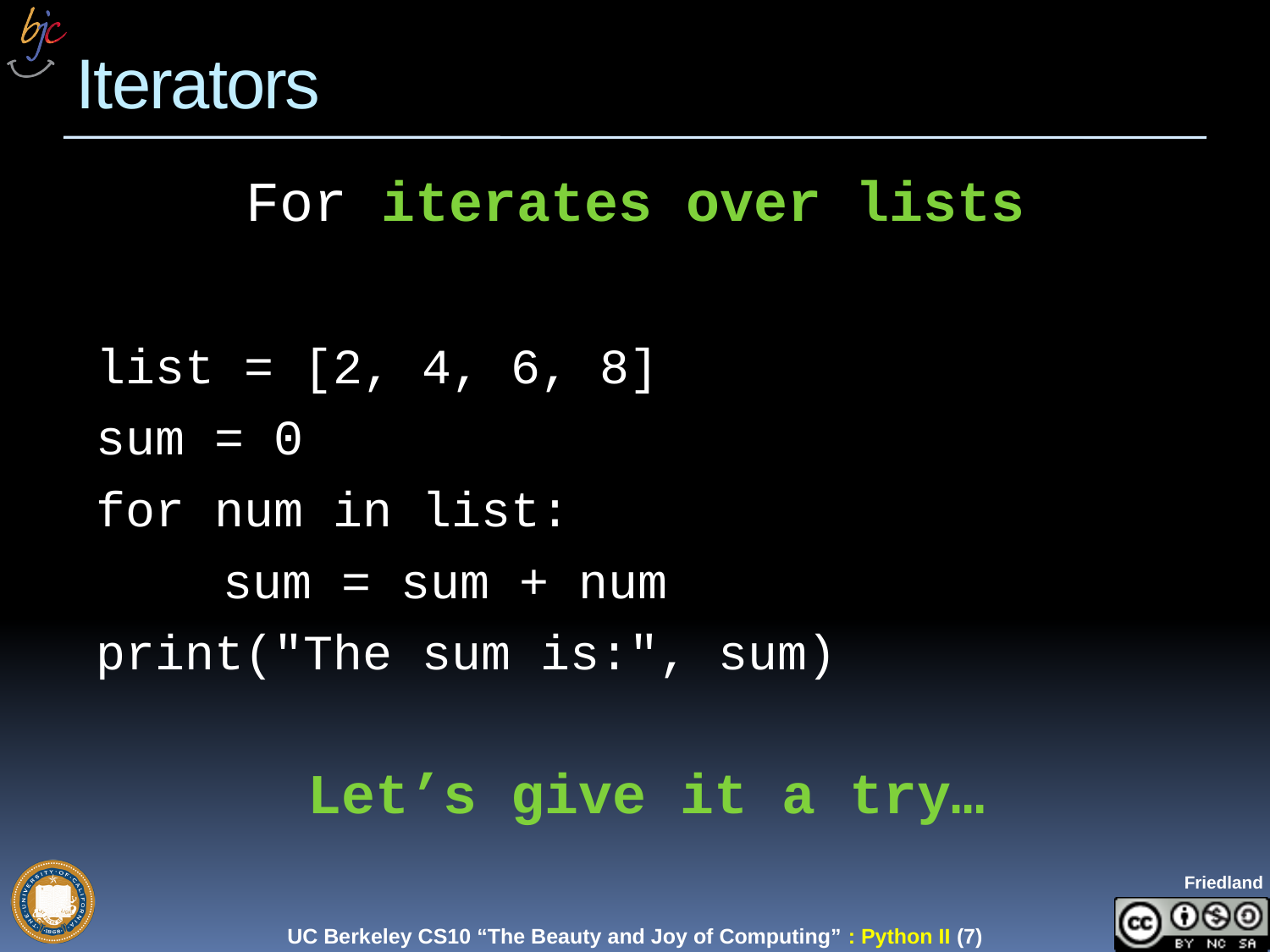

# Iterators
For iterates over lists
list = [2, 4, 6, 8]
sum = 0
for num in list:
	sum = sum + num
print("The sum is:", sum)

Let’s give it a try…